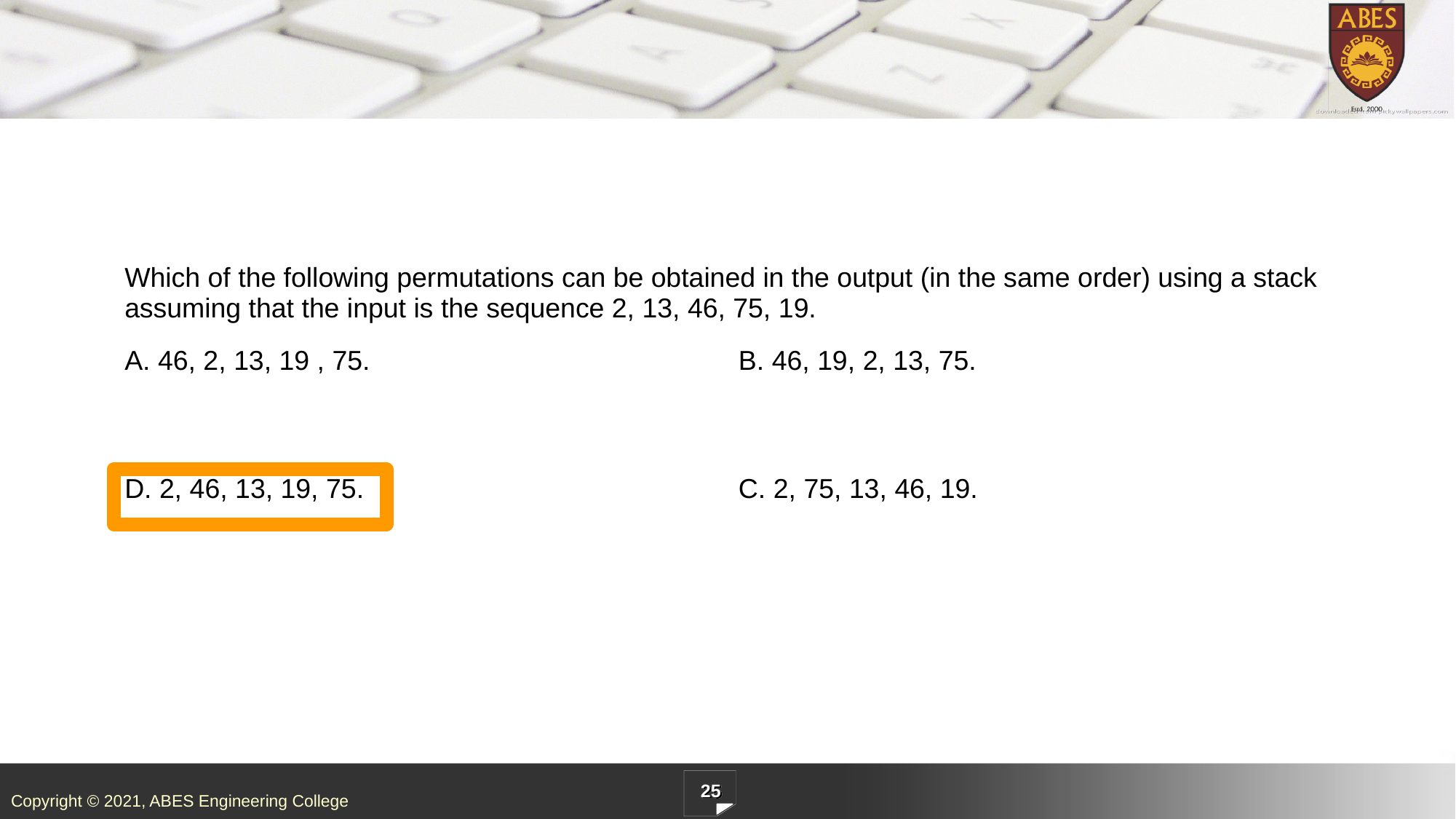

| Which of the following permutations can be obtained in the output (in the same order) using a stack assuming that the input is the sequence 2, 13, 46, 75, 19. |  |
| --- | --- |
| A. 46, 2, 13, 19 , 75. | B. 46, 19, 2, 13, 75. |
| D. 2, 46, 13, 19, 75. | C. 2, 75, 13, 46, 19. |

25